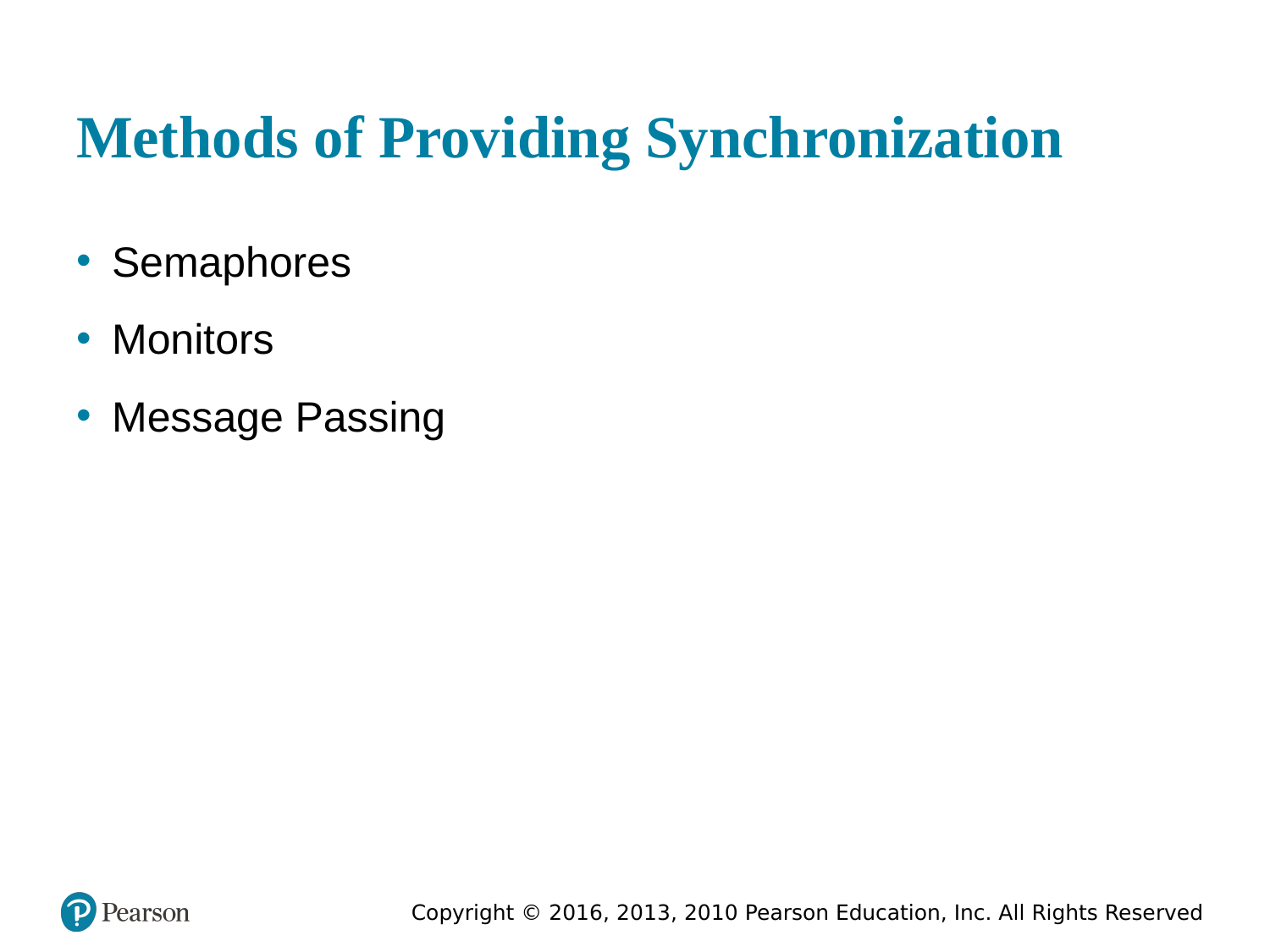

# Methods of Providing Synchronization
Semaphores
Monitors
Message Passing